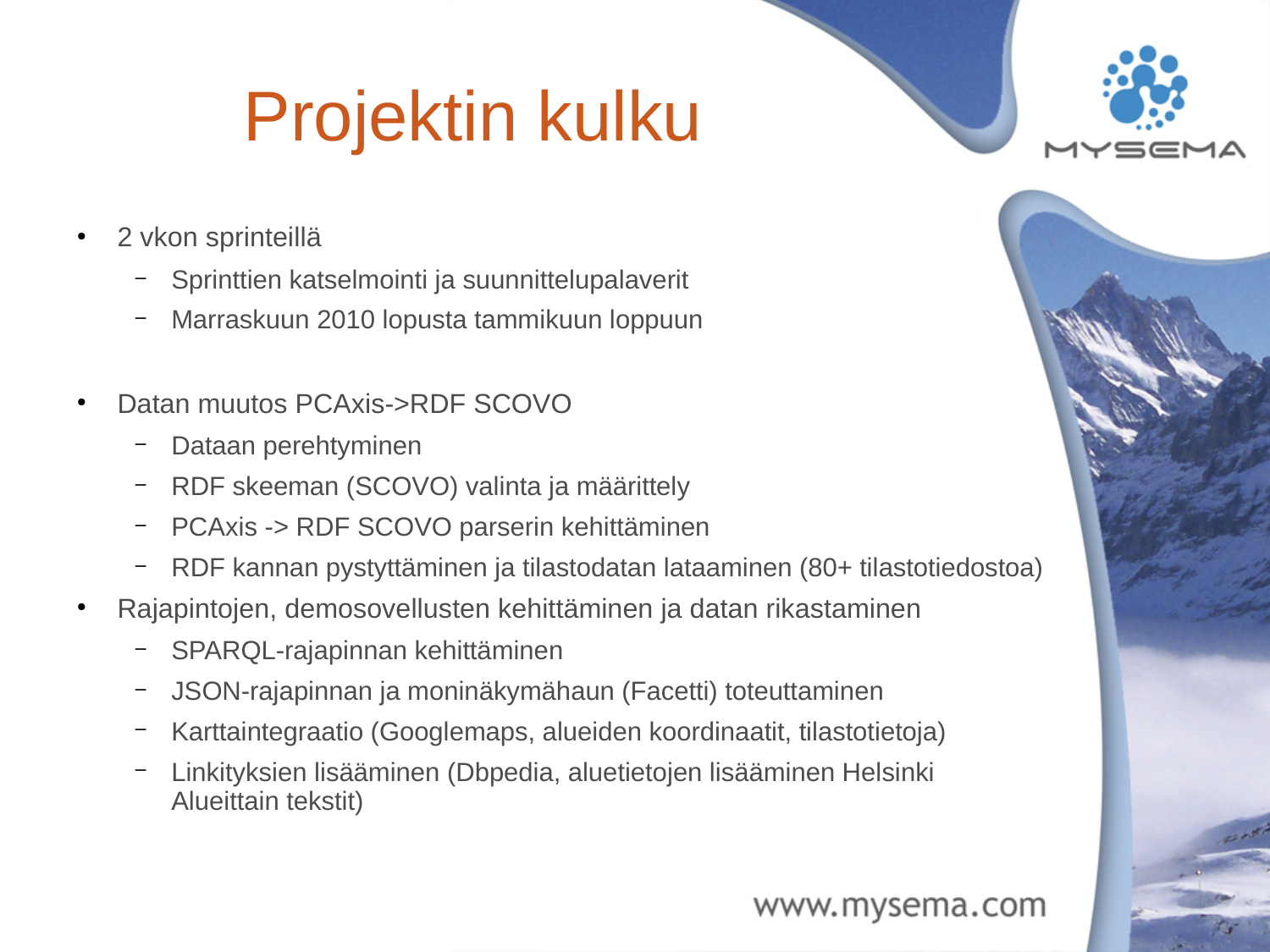

# Projektin kulku
2 vkon sprinteillä
Sprinttien katselmointi ja suunnittelupalaverit
Marraskuun 2010 lopusta tammikuun loppuun

Datan muutos PCAxis->RDF SCOVO
Dataan perehtyminen
RDF skeeman (SCOVO) valinta ja määrittely
PCAxis -> RDF SCOVO parserin kehittäminen
RDF kannan pystyttäminen ja tilastodatan lataaminen (80+ tilastotiedostoa)
Rajapintojen, demosovellusten kehittäminen ja datan rikastaminen
SPARQL-rajapinnan kehittäminen
JSON-rajapinnan ja moninäkymähaun (Facetti) toteuttaminen
Karttaintegraatio (Googlemaps, alueiden koordinaatit, tilastotietoja)
Linkityksien lisääminen (Dbpedia, aluetietojen lisääminen Helsinki Alueittain tekstit)